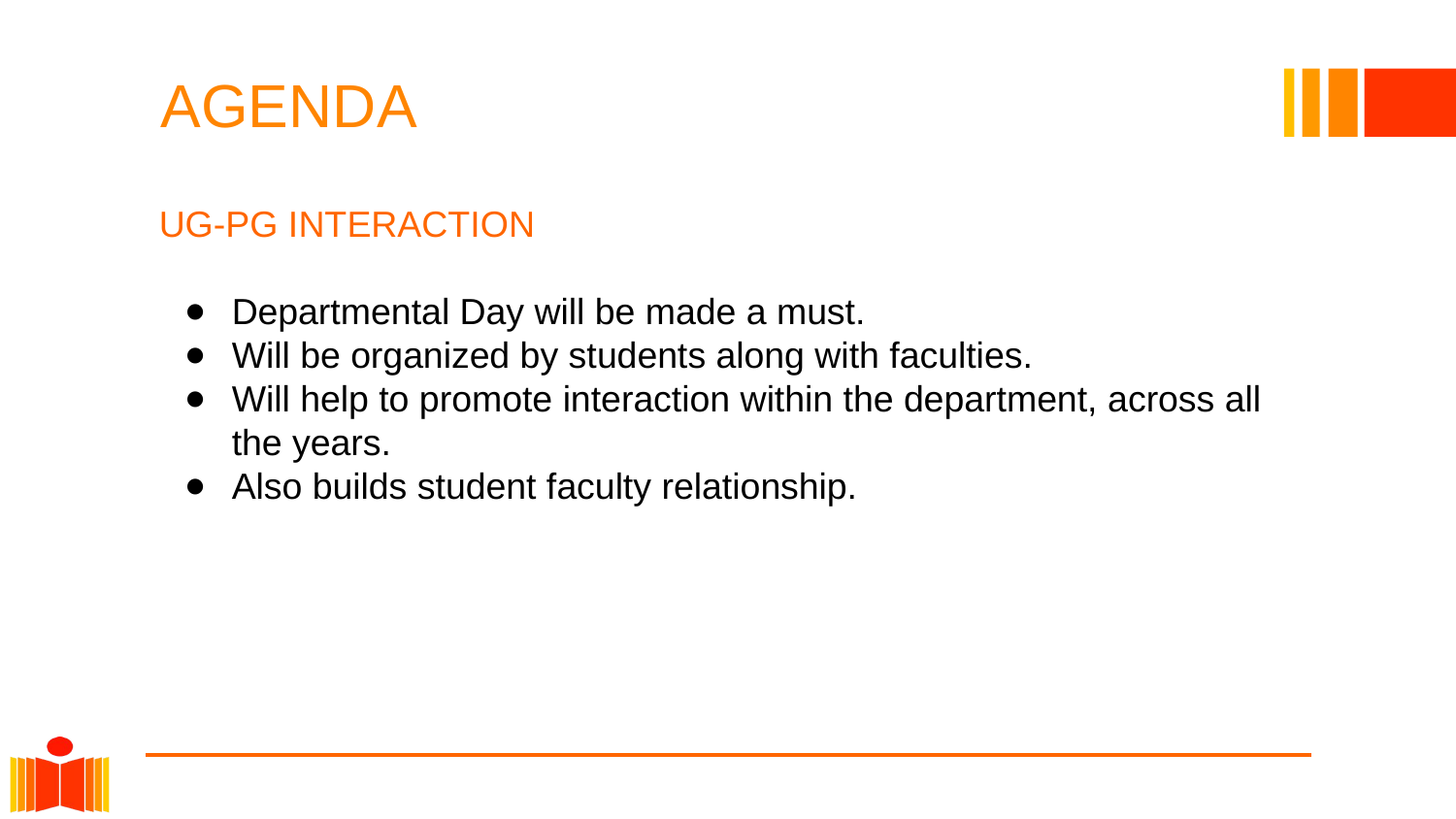

# AGENDA
UG-PG INTERACTION

Departmental Day will be made a must.
Will be organized by students along with faculties.
Will help to promote interaction within the department, across all the years.
Also builds student faculty relationship.